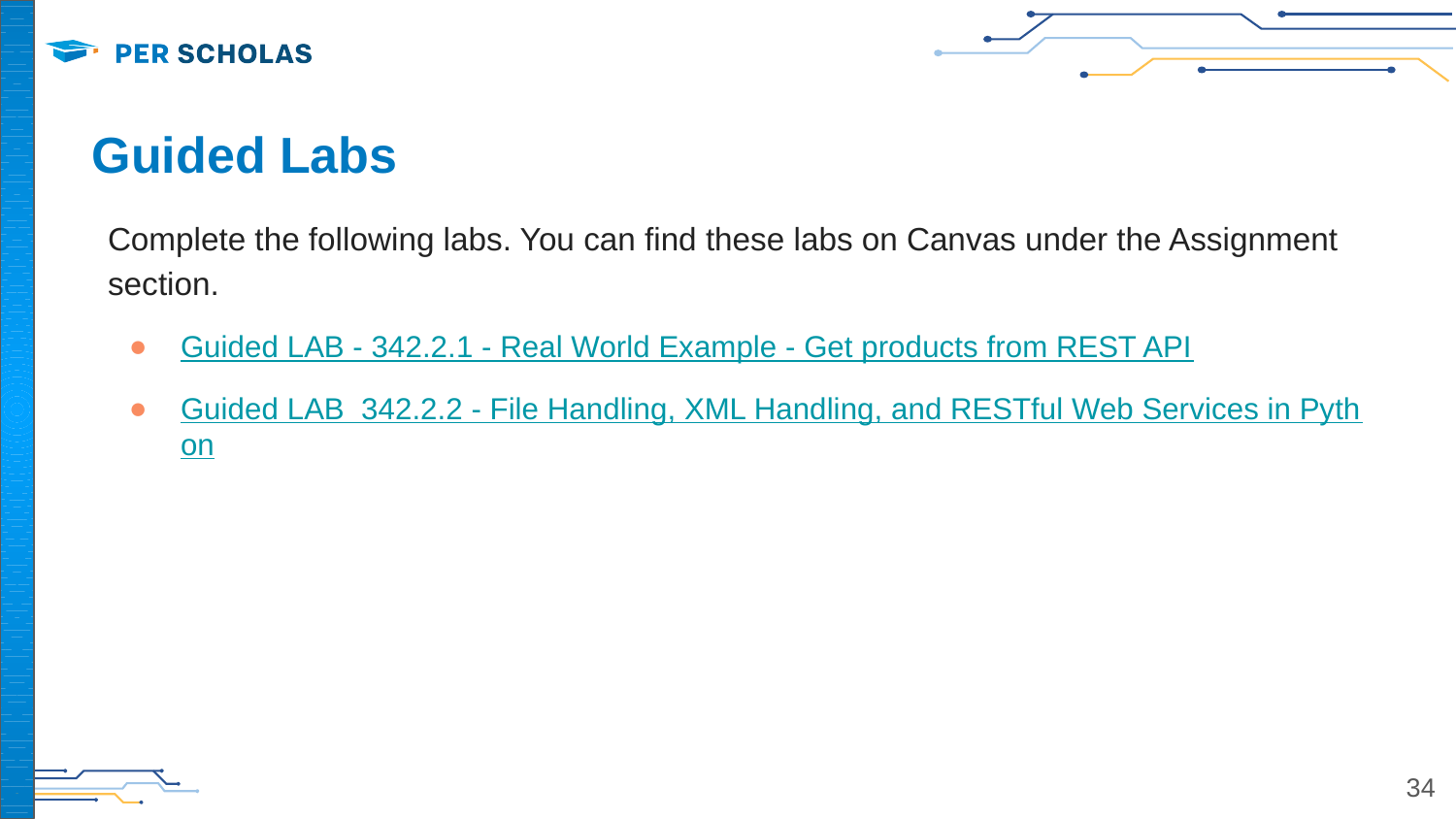

# Guided Labs
Complete the following labs. You can find these labs on Canvas under the Assignment section.
Guided LAB - 342.2.1 - Real World Example - Get products from REST API
Guided LAB  342.2.2 - File Handling, XML Handling, and RESTful Web Services in Python
34